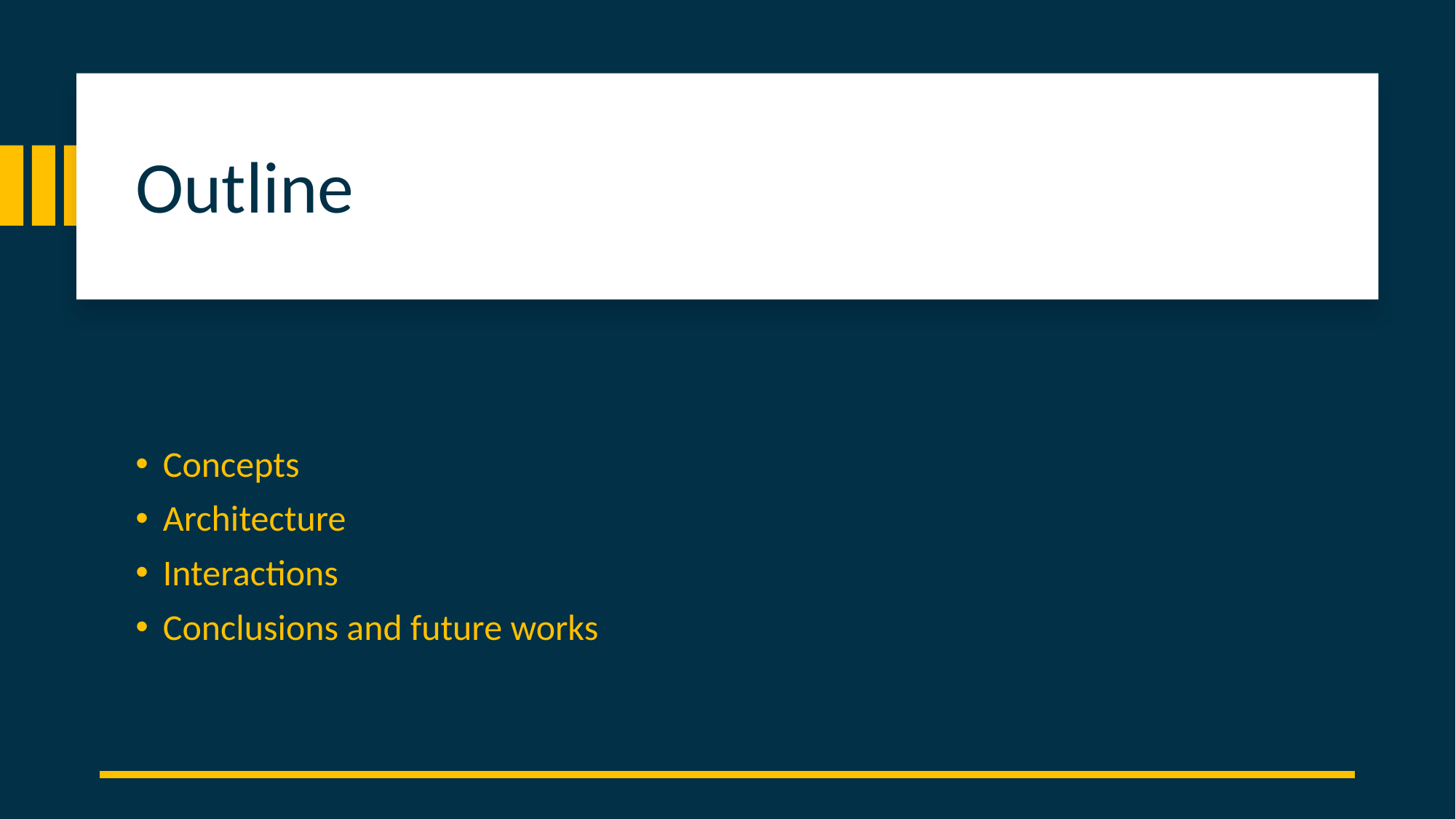

# Outline

Concepts
Architecture
Interactions
Conclusions and future works